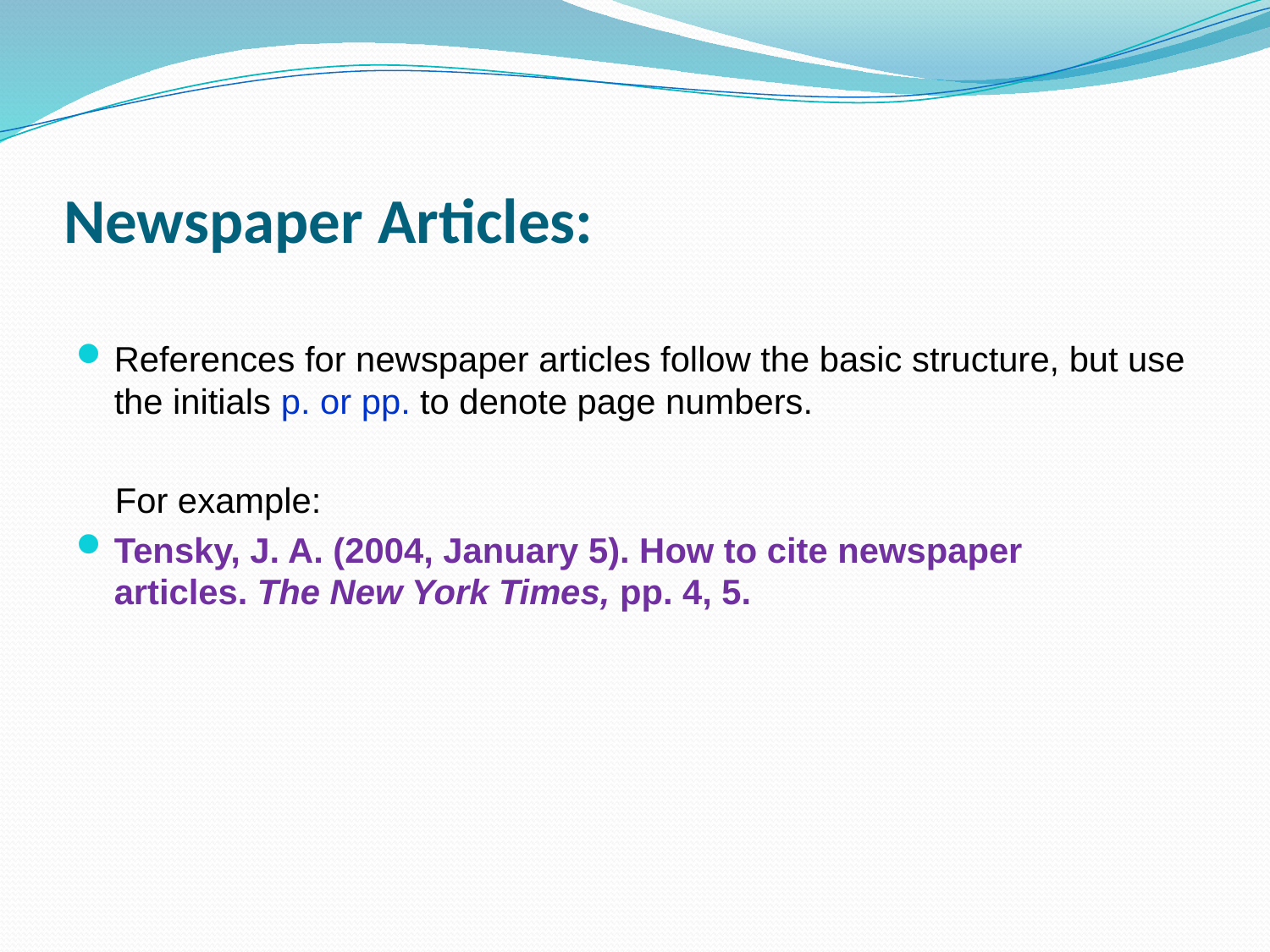

# Newspaper Articles:

References for newspaper articles follow the basic structure, but use the initials p. or pp. to denote page numbers.

    For example:
Tensky, J. A. (2004, January 5). How to cite newspaper articles. The New York Times, pp. 4, 5.